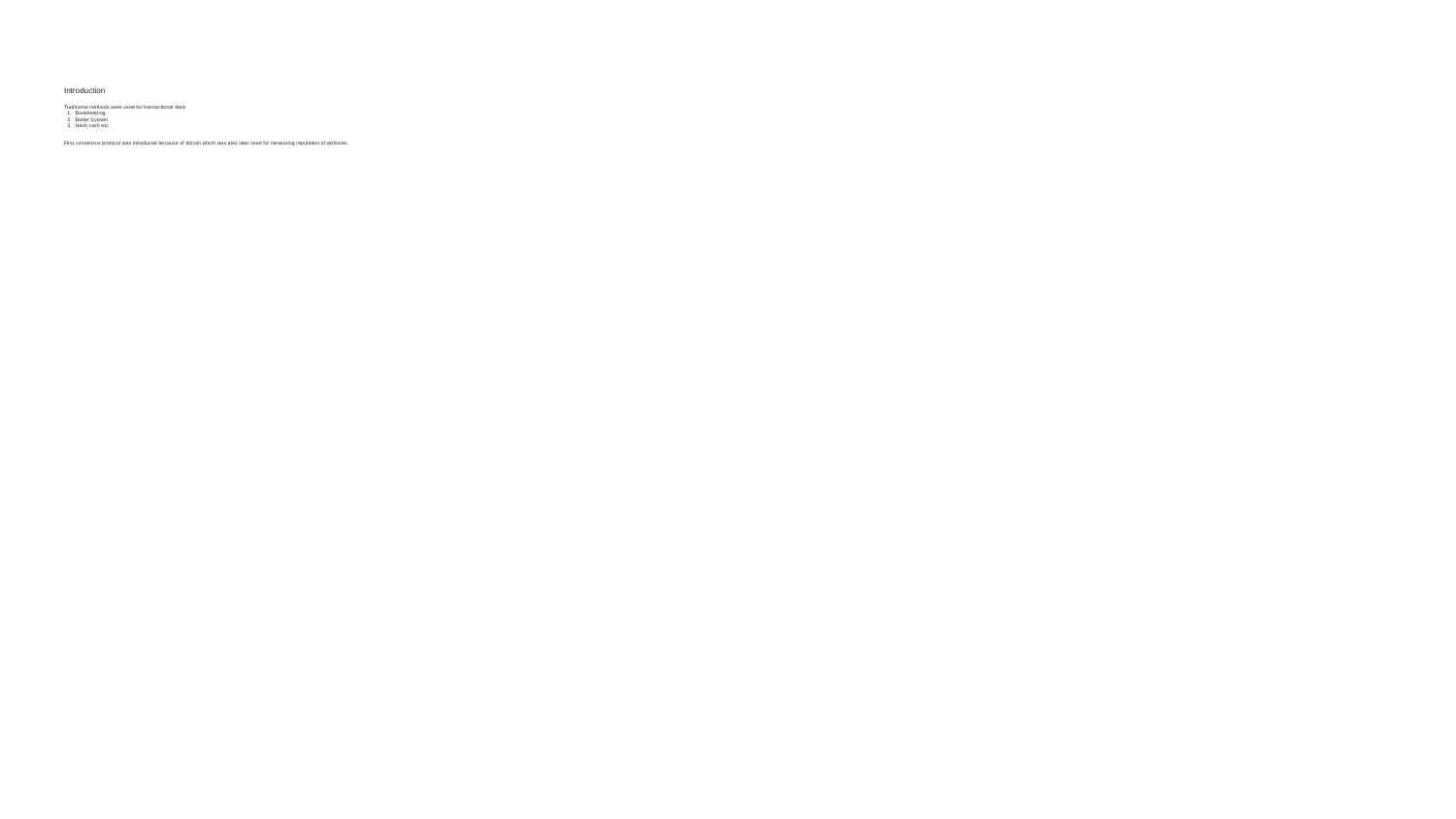

# Introduction

Traditional methods were used for transactional data:
Bookkeeping
Barter System
Hash cash etc.

First consensus protocol was introduced because of bitcoin which was also later used for measuring reputation of websites